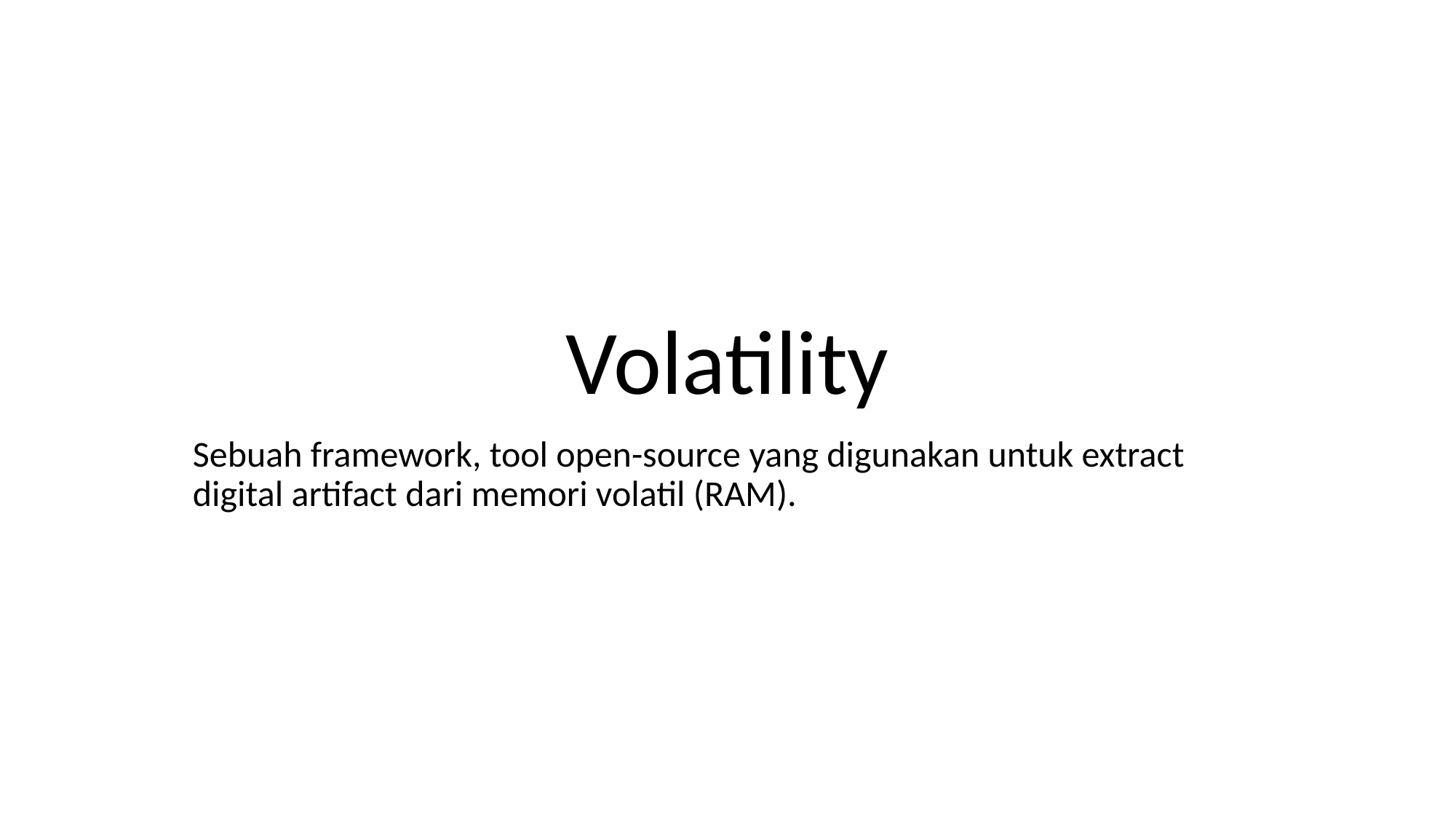

# Volatility
Sebuah framework, tool open-source yang digunakan untuk extract digital artifact dari memori volatil (RAM).